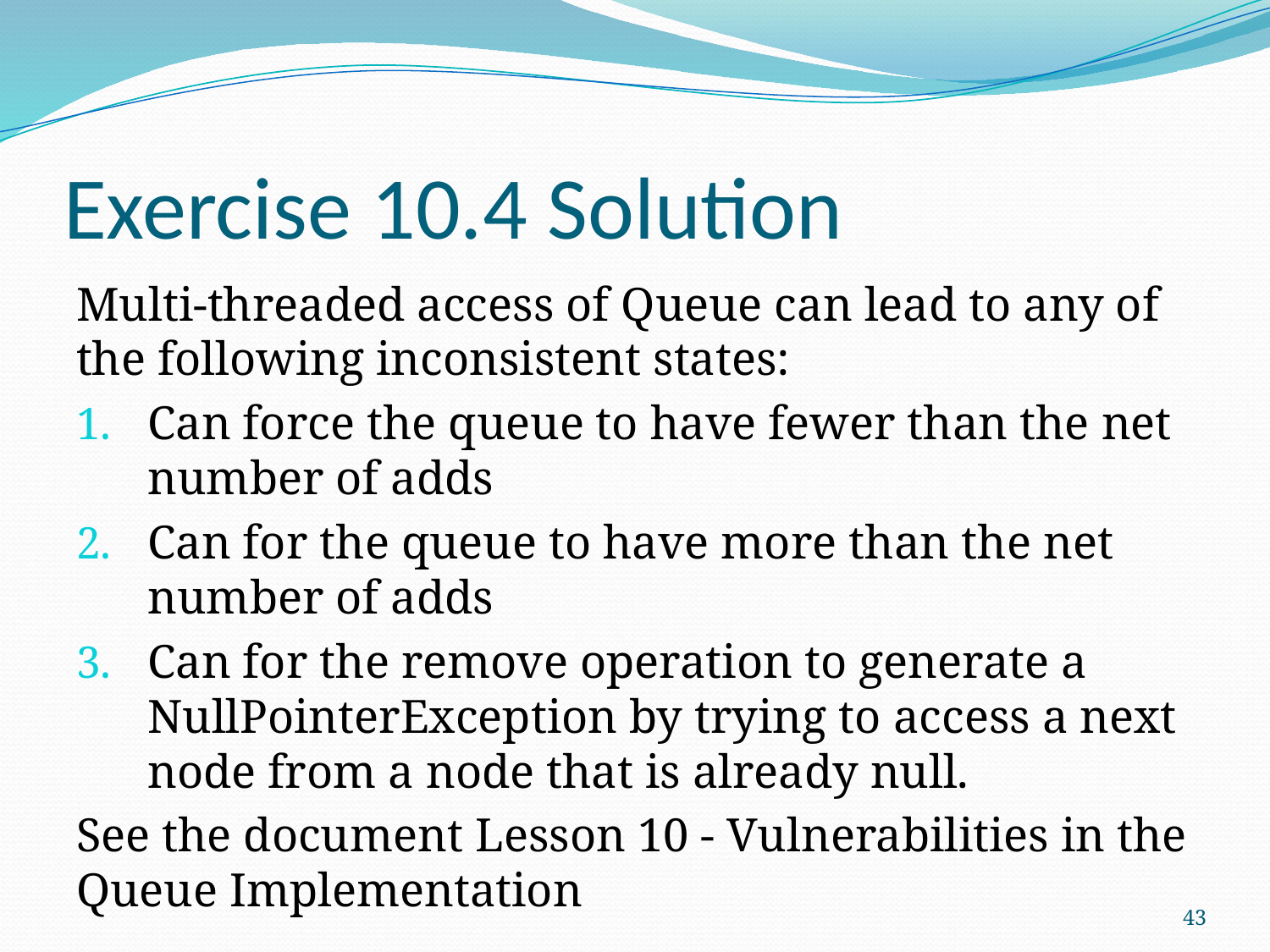

# Exercise 10.4 Solution
Multi-threaded access of Queue can lead to any of the following inconsistent states:
Can force the queue to have fewer than the net number of adds
Can for the queue to have more than the net number of adds
Can for the remove operation to generate a NullPointerException by trying to access a next node from a node that is already null.
See the document Lesson 10 - Vulnerabilities in the Queue Implementation
43